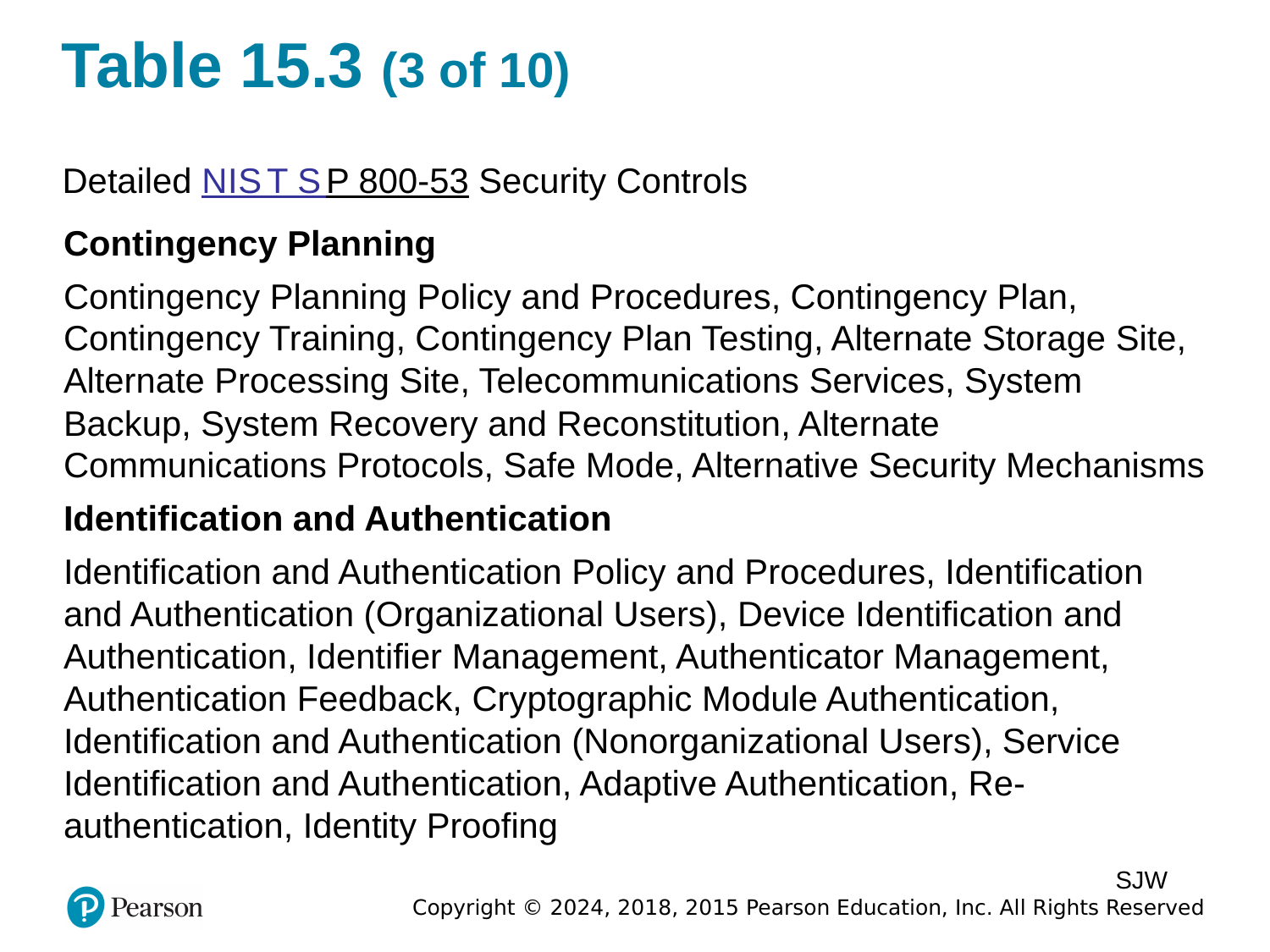

# Table 15.3 (3 of 10)
Detailed N I S T S P 800-53 Security Controls
Contingency Planning
Contingency Planning Policy and Procedures, Contingency Plan, Contingency Training, Contingency Plan Testing, Alternate Storage Site, Alternate Processing Site, Telecommunications Services, System Backup, System Recovery and Reconstitution, Alternate Communications Protocols, Safe Mode, Alternative Security Mechanisms
Identification and Authentication
Identification and Authentication Policy and Procedures, Identification and Authentication (Organizational Users), Device Identification and Authentication, Identifier Management, Authenticator Management, Authentication Feedback, Cryptographic Module Authentication, Identification and Authentication (Nonorganizational Users), Service Identification and Authentication, Adaptive Authentication, Re-authentication, Identity Proofing
SJW